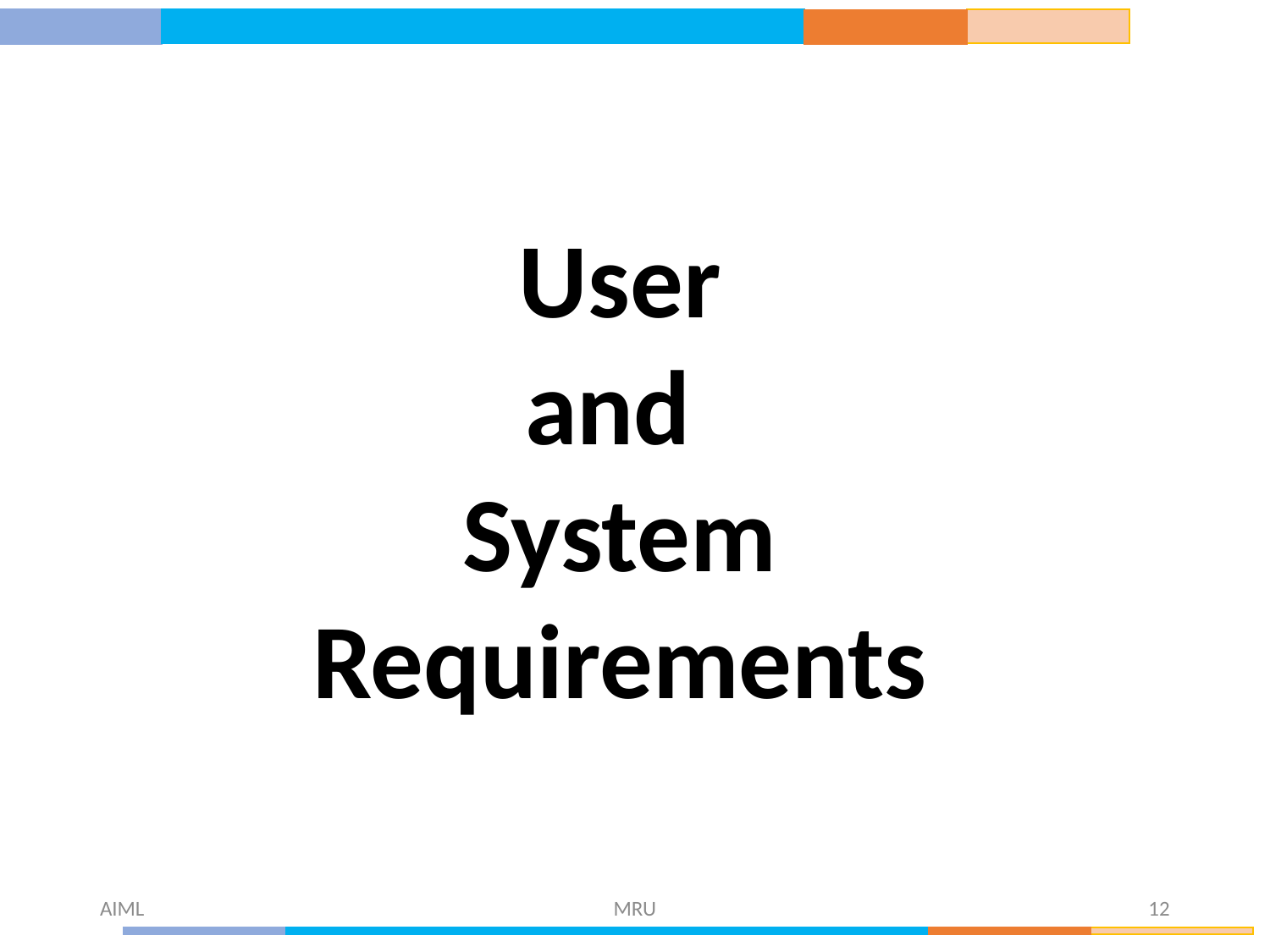

User
and
System Requirements
AIML
MRU
12